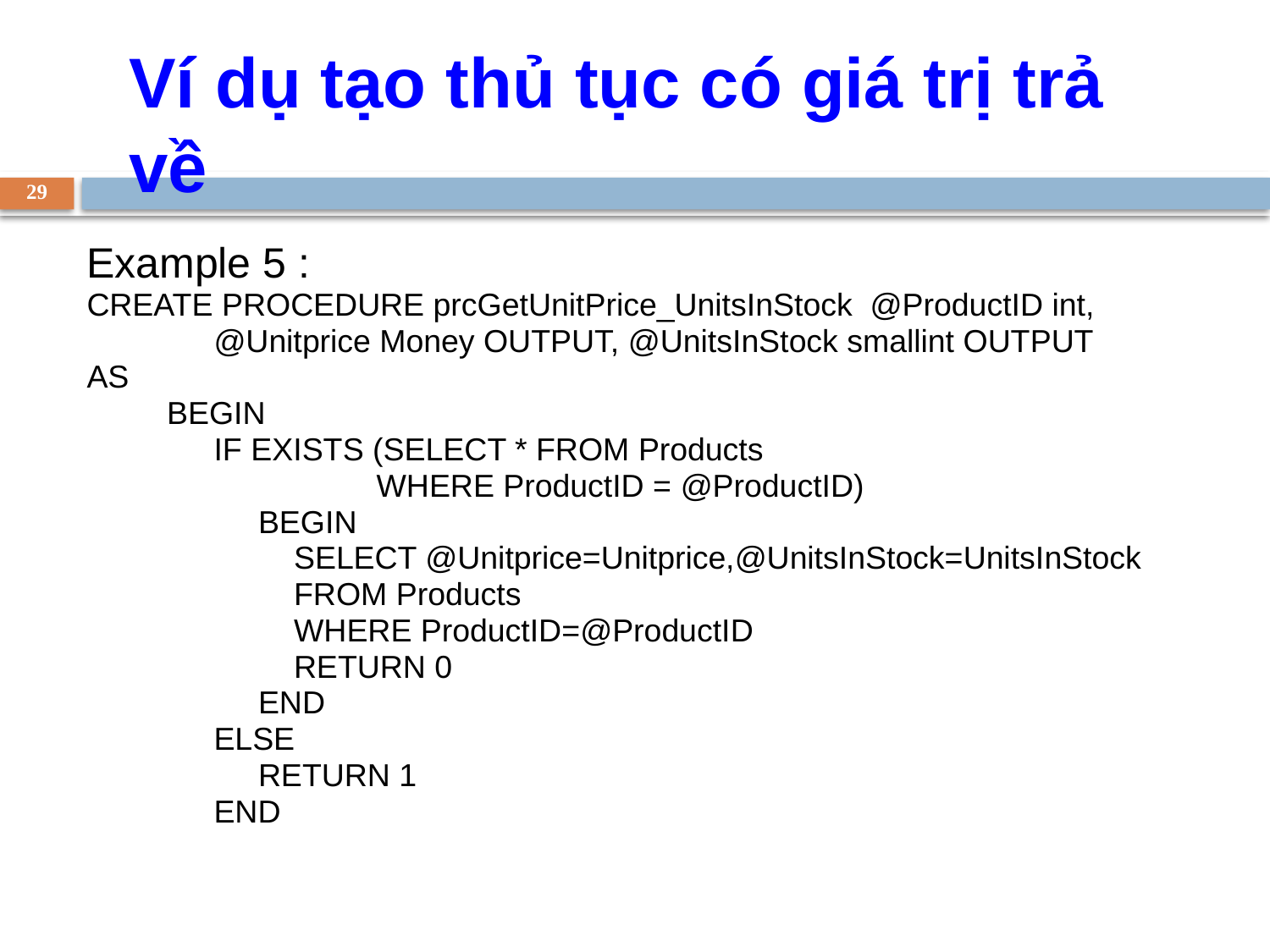

Ví dụ tạo thủ tục có giá trị trả về
29
Example 5 :
CREATE PROCEDURE prcGetUnitPrice_UnitsInStock  @ProductID int,
	@Unitprice Money OUTPUT, @UnitsInStock smallint OUTPUT
AS
         BEGIN
	IF EXISTS (SELECT * FROM Products
		    WHERE ProductID = @ProductID)
	     BEGIN
	         SELECT @Unitprice=Unitprice,@UnitsInStock=UnitsInStock
	         FROM Products
	         WHERE ProductID=@ProductID
	         RETURN 0
	     END
	ELSE
	     RETURN 1
	END